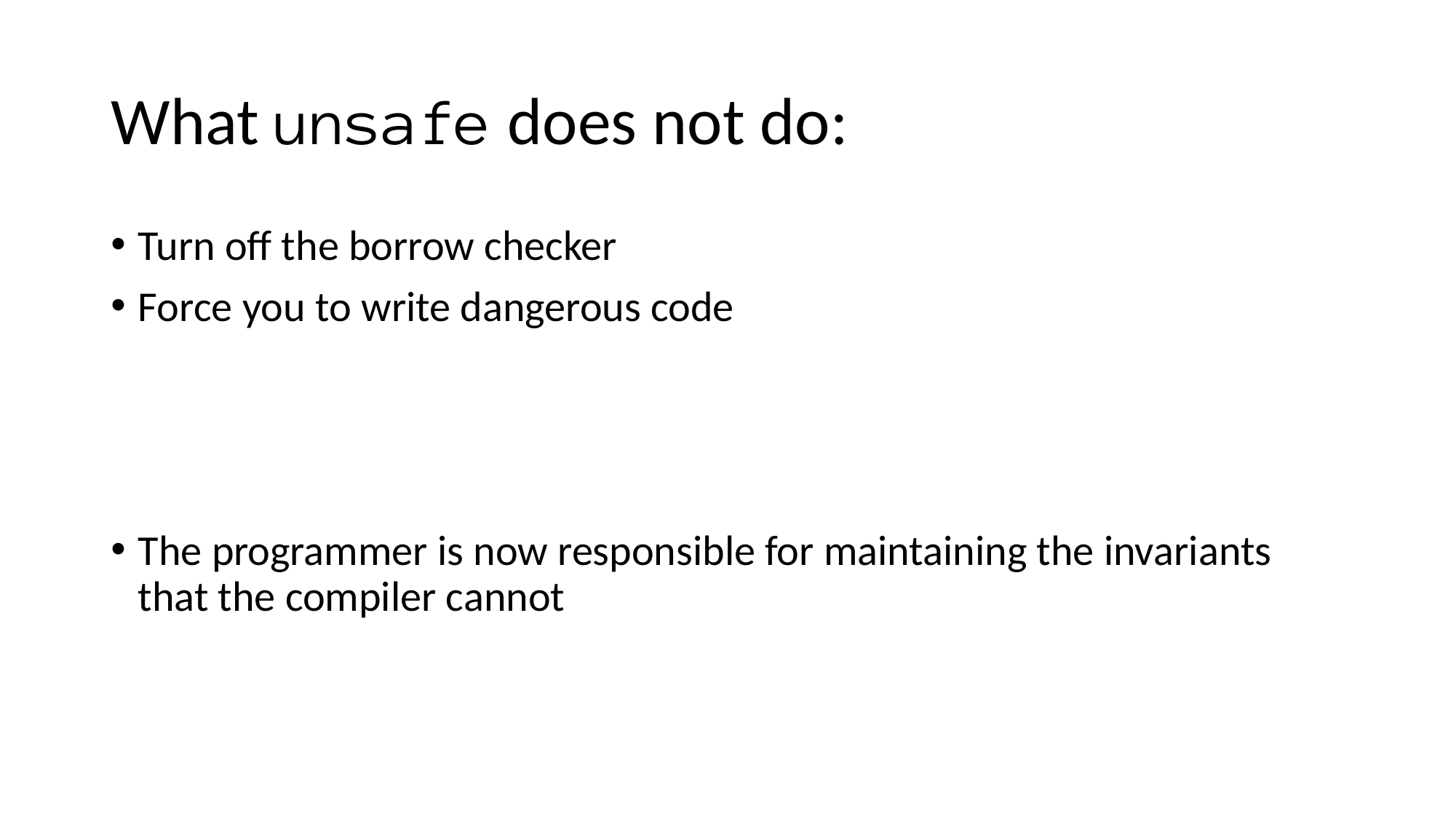

# What unsafe does not do:
Turn off the borrow checker
Force you to write dangerous code

The programmer is now responsible for maintaining the invariants that the compiler cannot